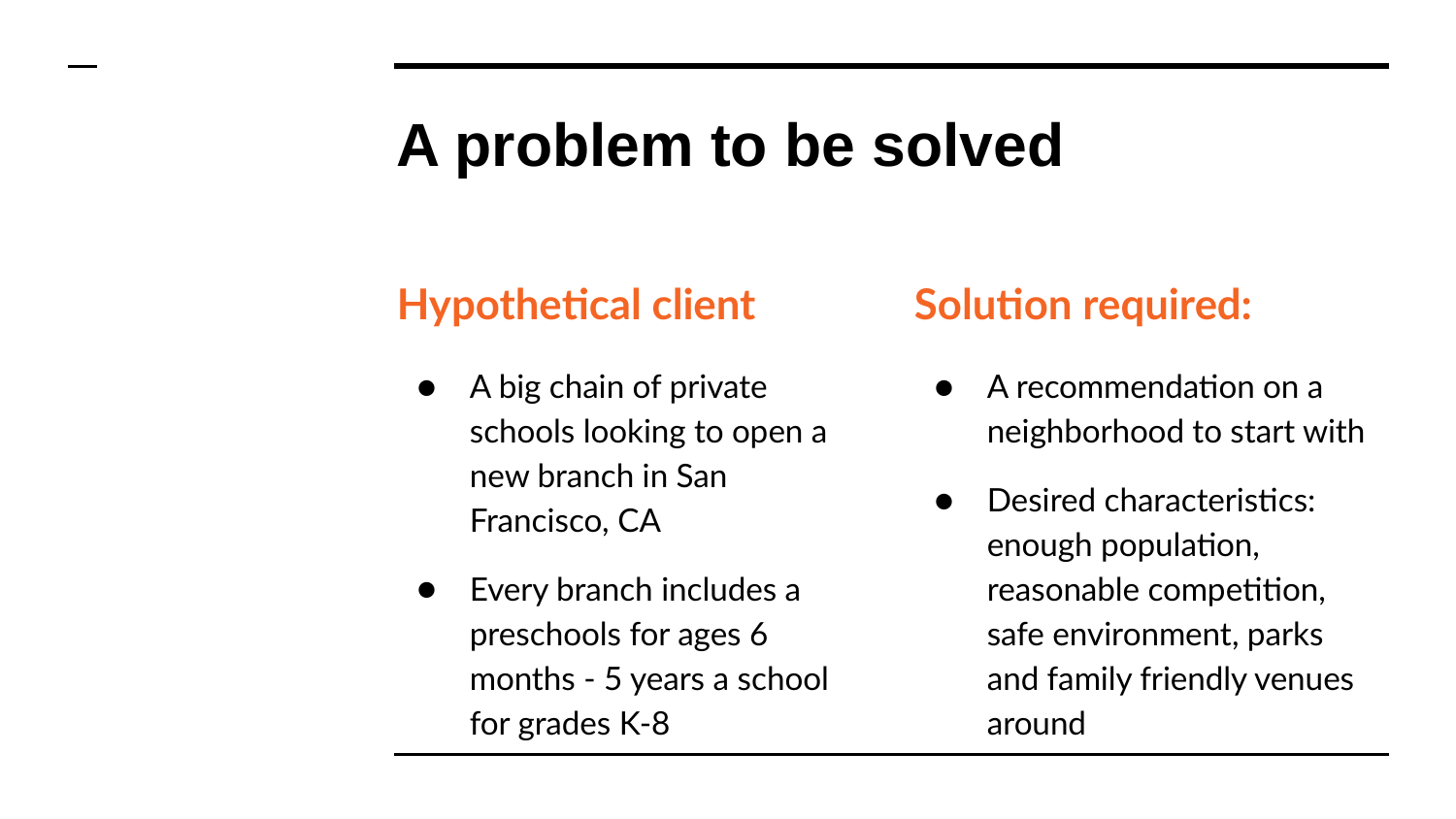

# A problem to be solved
Hypothetical client
A big chain of private schools looking to open a new branch in San Francisco, CA
Every branch includes a preschools for ages 6 months - 5 years a school for grades K-8
Solution required:
A recommendation on a neighborhood to start with
Desired characteristics: enough population, reasonable competition,  safe environment, parks and family friendly venues around